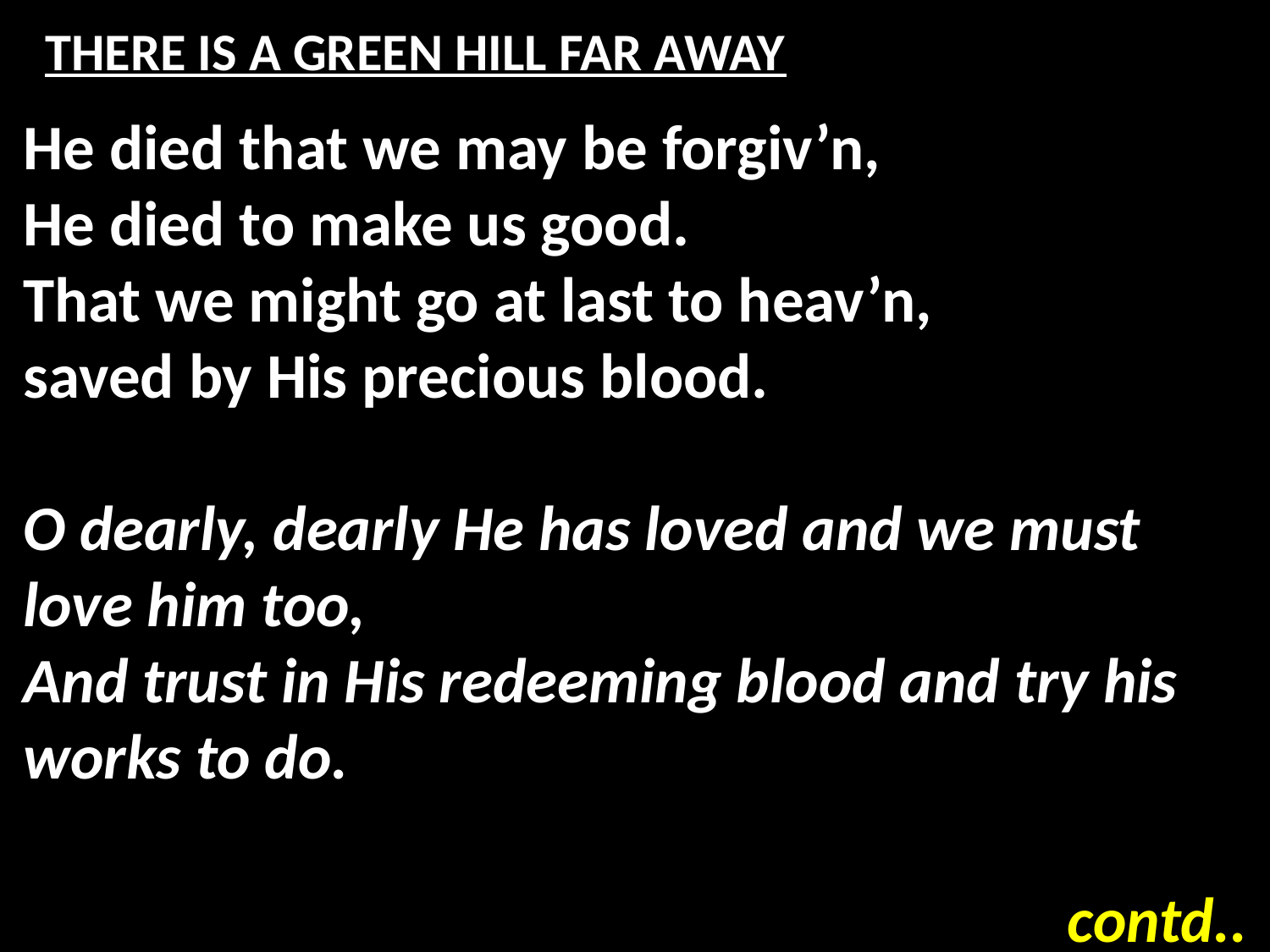

# THERE IS A GREEN HILL FAR AWAY
He died that we may be forgiv’n,
He died to make us good.
That we might go at last to heav’n,
saved by His precious blood.

O dearly, dearly He has loved and we must love him too,
And trust in His redeeming blood and try his works to do.
contd..